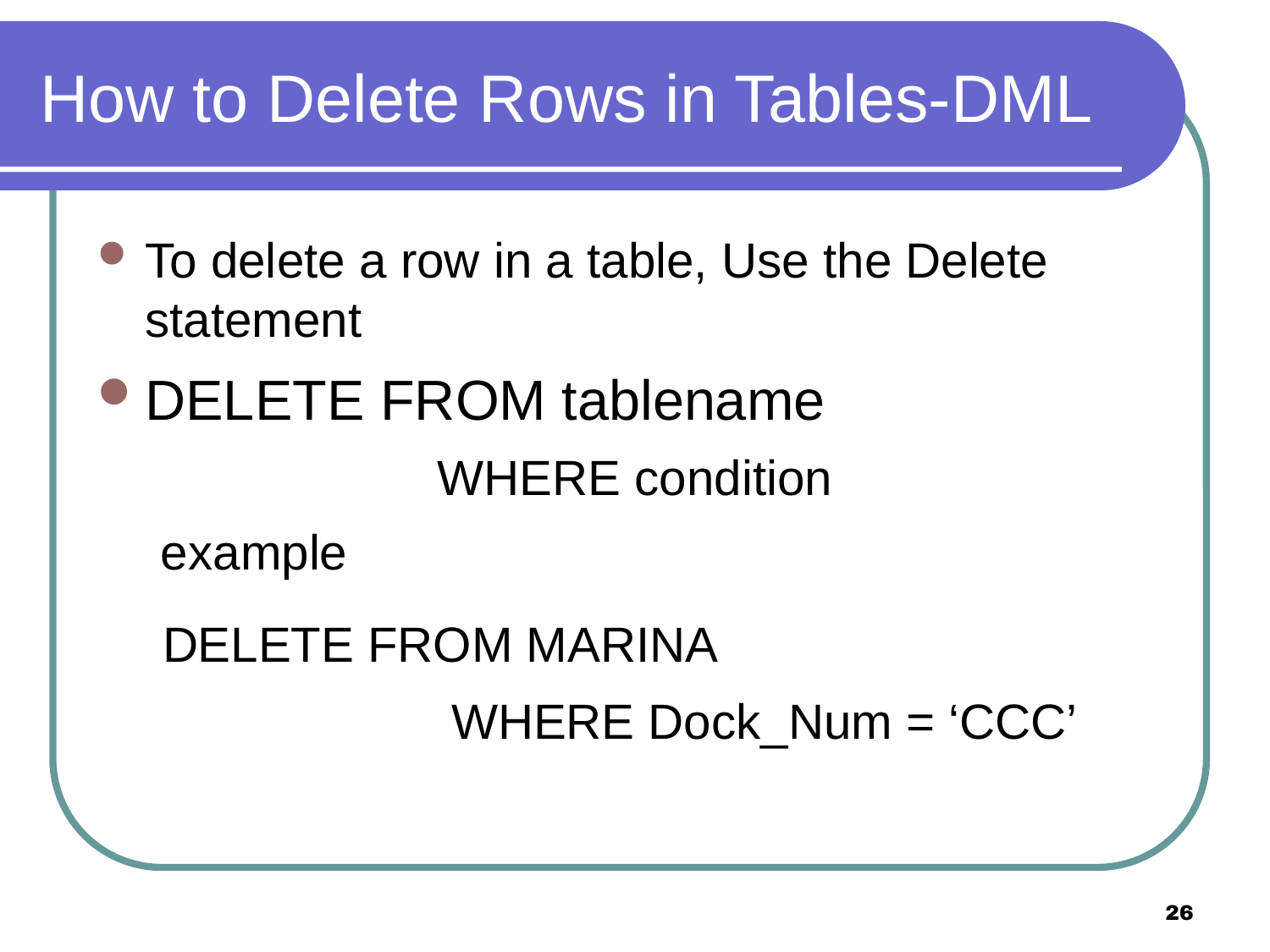

# How to Delete Rows in Tables-DML
To delete a row in a table, Use the Delete statement
DELETE FROM tablename
		        WHERE condition
example
 	 DELETE FROM MARINA
		         WHERE Dock_Num = ‘CCC’
26